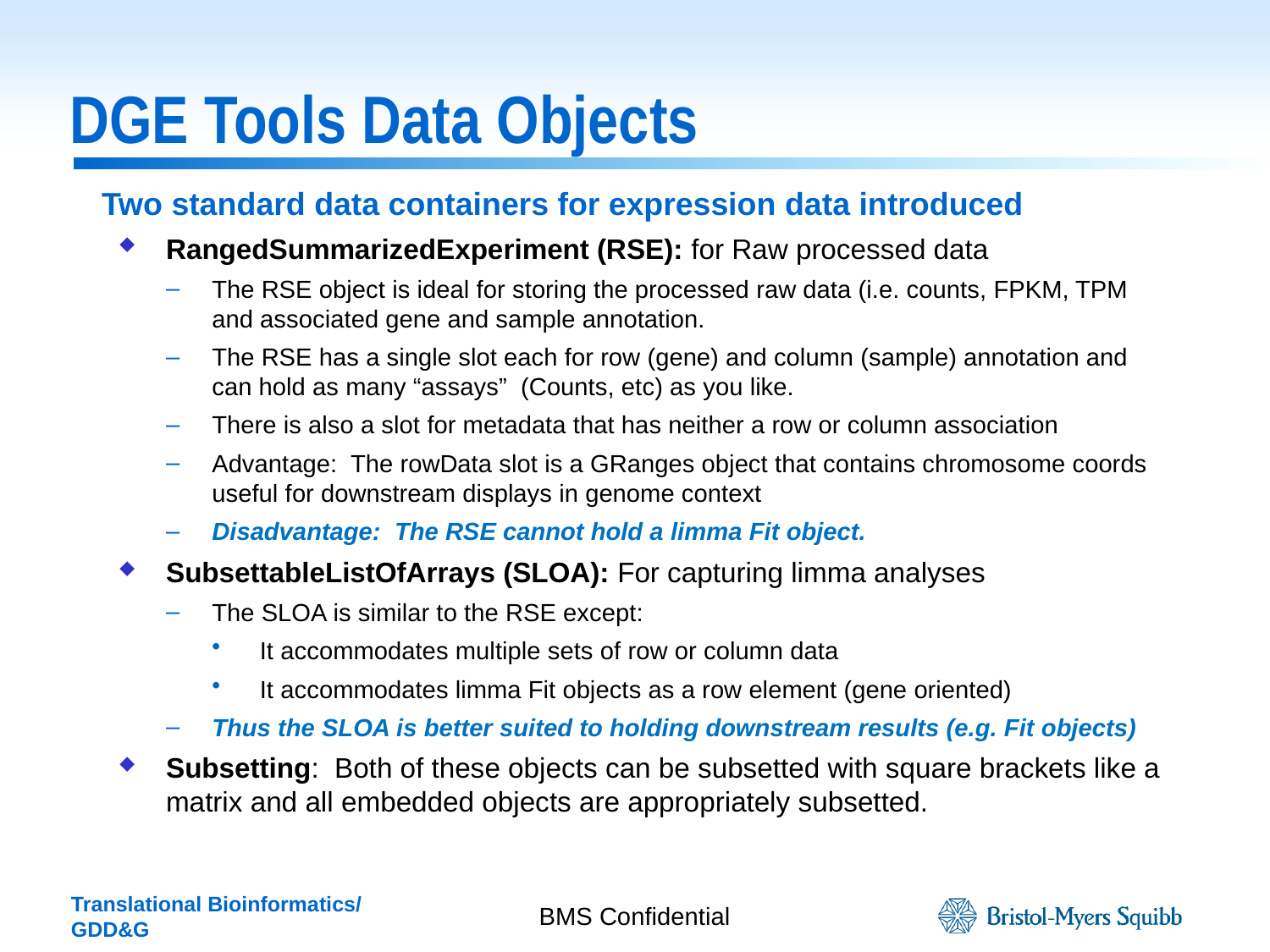

# DGE Tools Data Objects
Two standard data containers for expression data introduced
RangedSummarizedExperiment (RSE): for Raw processed data
The RSE object is ideal for storing the processed raw data (i.e. counts, FPKM, TPM and associated gene and sample annotation.
The RSE has a single slot each for row (gene) and column (sample) annotation and can hold as many “assays”  (Counts, etc) as you like.
There is also a slot for metadata that has neither a row or column association
Advantage:  The rowData slot is a GRanges object that contains chromosome coords useful for downstream displays in genome context
Disadvantage:  The RSE cannot hold a limma Fit object.
SubsettableListOfArrays (SLOA): For capturing limma analyses
The SLOA is similar to the RSE except:
It accommodates multiple sets of row or column data
It accommodates limma Fit objects as a row element (gene oriented)
Thus the SLOA is better suited to holding downstream results (e.g. Fit objects)
Subsetting:  Both of these objects can be subsetted with square brackets like a matrix and all embedded objects are appropriately subsetted.

BMS Confidential